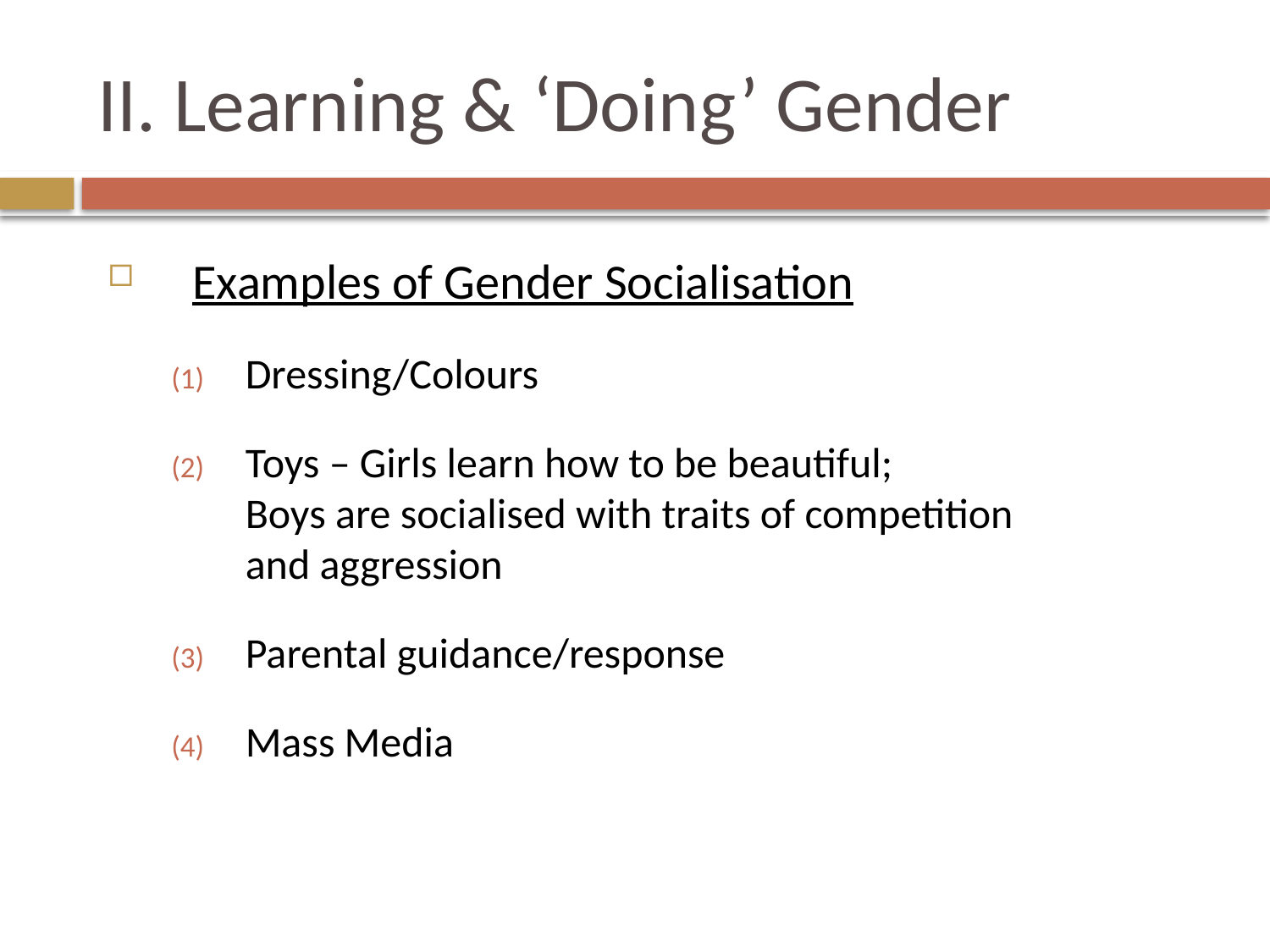

# II. Learning & ‘Doing’ Gender
Examples of Gender Socialisation
Dressing/Colours
Toys – Girls learn how to be beautiful;
Boys are socialised with traits of competition
and aggression
Parental guidance/response
Mass Media